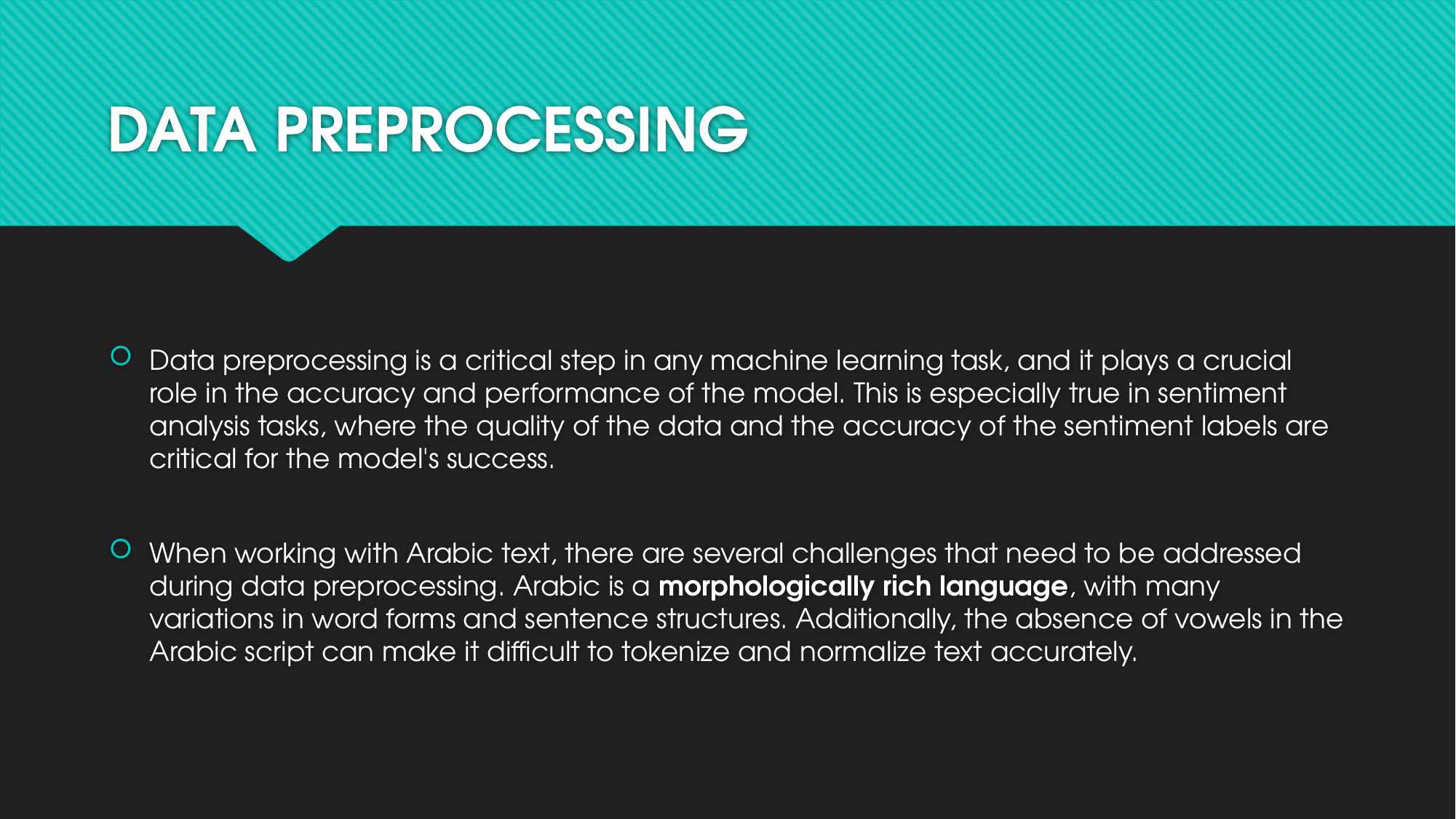

# DATA PREPROCESSING
Data preprocessing is a critical step in any machine learning task, and it plays a crucial role in the accuracy and performance of the model. This is especially true in sentiment analysis tasks, where the quality of the data and the accuracy of the sentiment labels are critical for the model's success.

When working with Arabic text, there are several challenges that need to be addressed during data preprocessing. Arabic is a morphologically rich language, with many variations in word forms and sentence structures. Additionally, the absence of vowels in the Arabic script can make it difficult to tokenize and normalize text accurately.